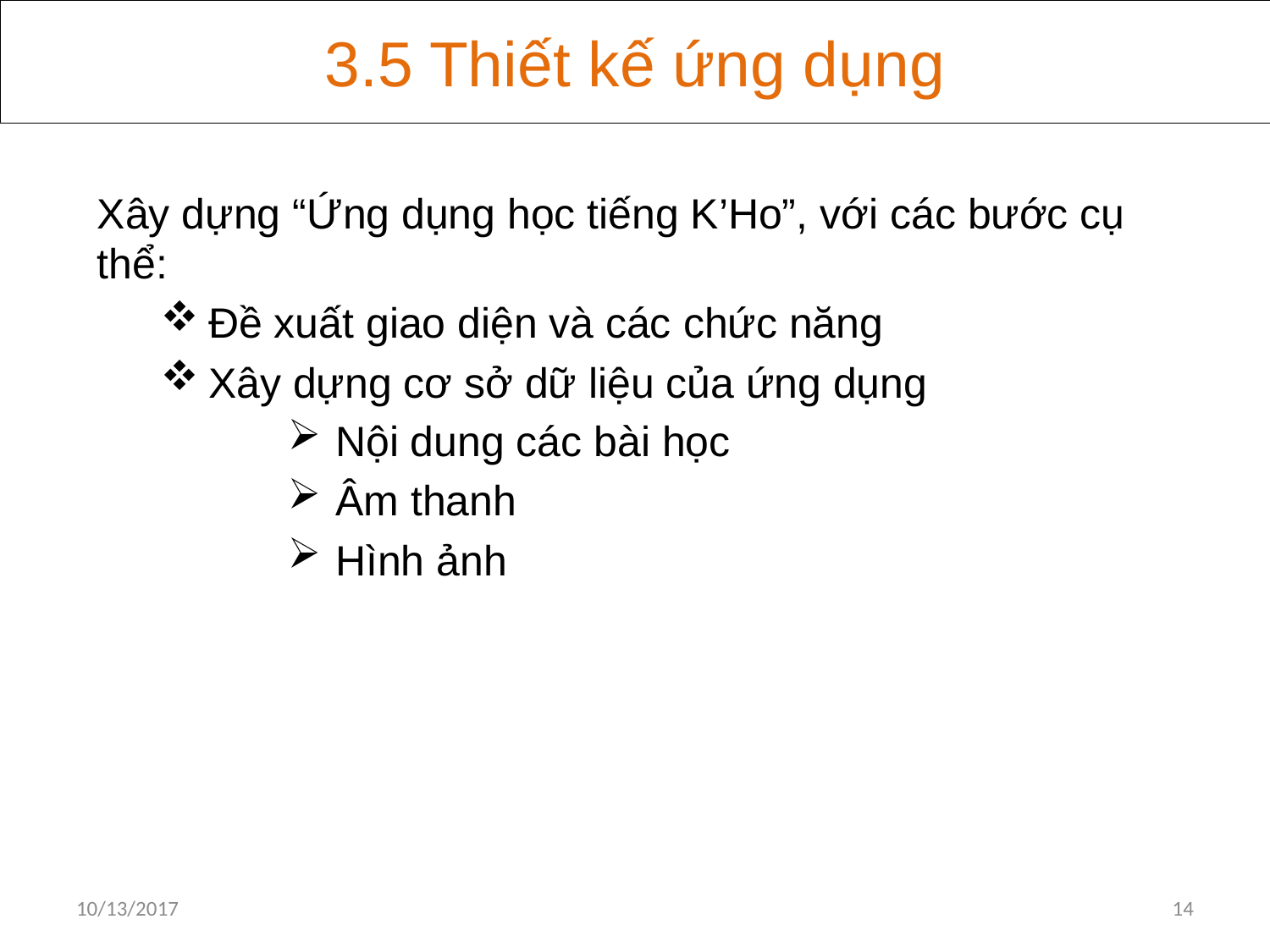

3.5 Thiết kế ứng dụng
Xây dựng “Ứng dụng học tiếng K’Ho”, với các bước cụ thể:
Đề xuất giao diện và các chức năng
Xây dựng cơ sở dữ liệu của ứng dụng
Nội dung các bài học
Âm thanh
Hình ảnh

10/13/2017

14